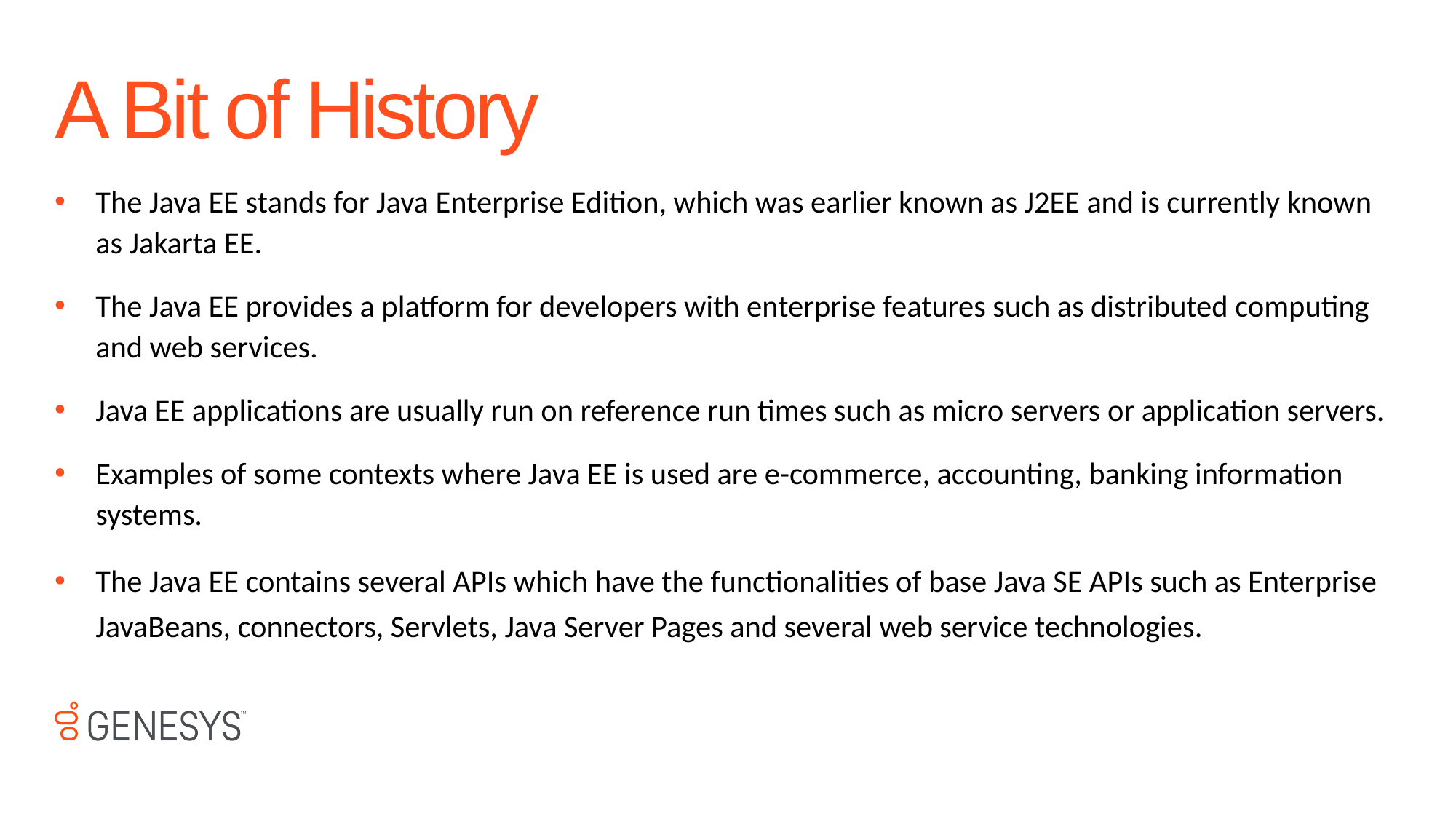

# A Bit of History
The Java EE stands for Java Enterprise Edition, which was earlier known as J2EE and is currently known as Jakarta EE.
The Java EE provides a platform for developers with enterprise features such as distributed computing and web services.
Java EE applications are usually run on reference run times such as micro servers or application servers.
Examples of some contexts where Java EE is used are e-commerce, accounting, banking information systems.
The Java EE contains several APIs which have the functionalities of base Java SE APIs such as Enterprise JavaBeans, connectors, Servlets, Java Server Pages and several web service technologies.